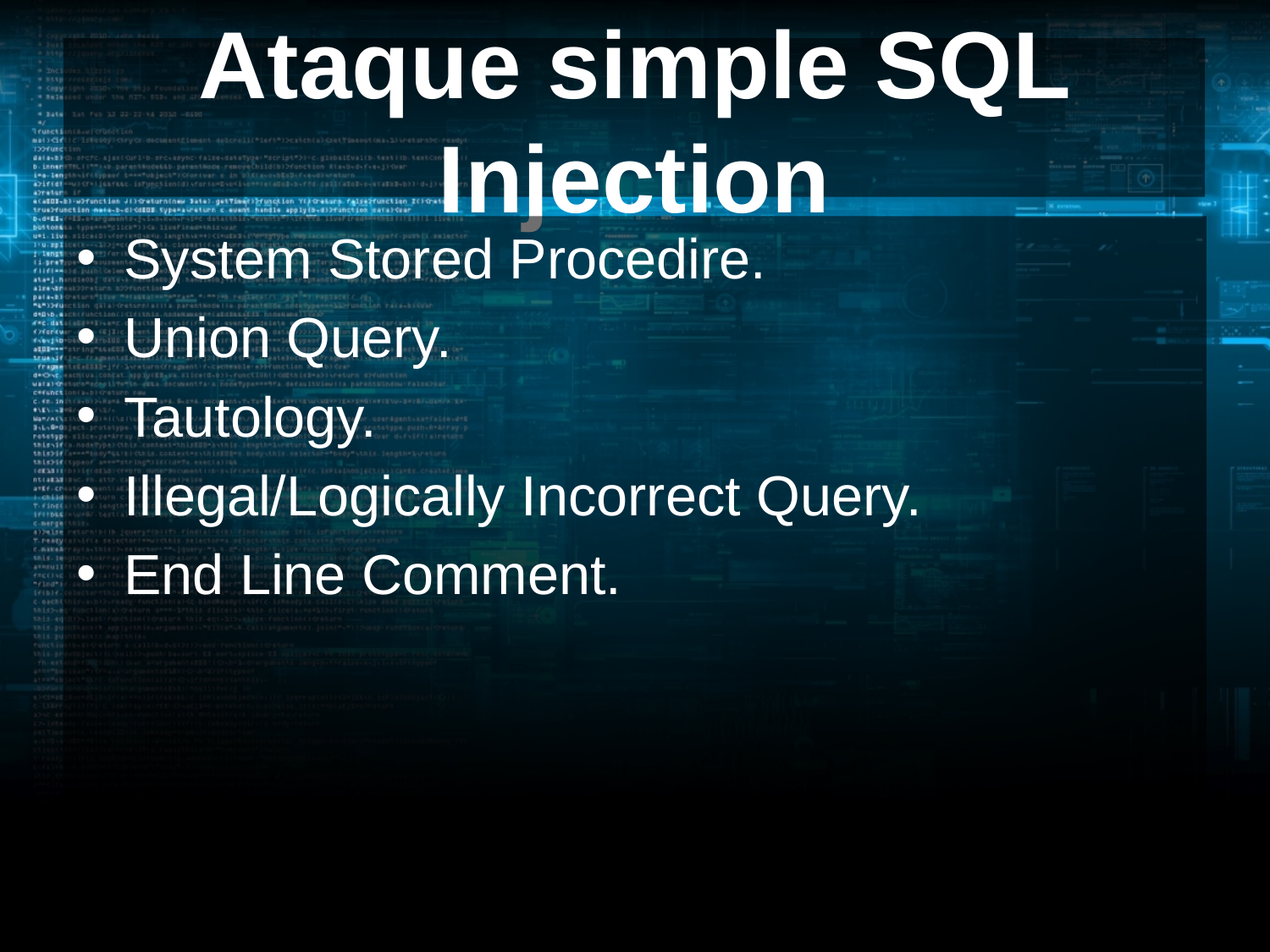

# Ataque simple SQL Injection
System Stored Procedire.
Union Query.
Tautology.
Illegal/Logically Incorrect Query.
End Line Comment.